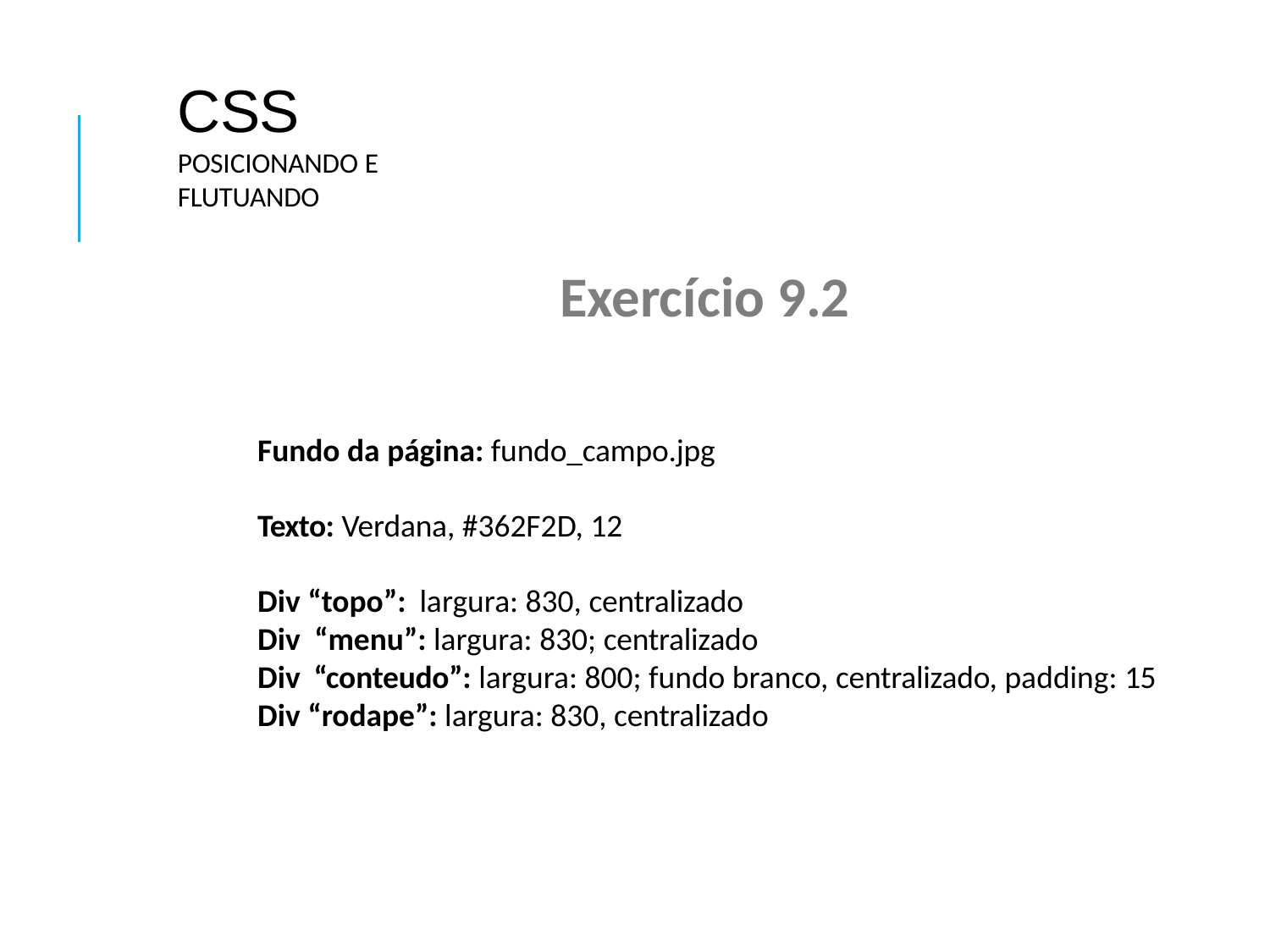

# CSS
Posicionando e flutuando
Exercício 9.2
Fundo da página: fundo_campo.jpg

Texto: Verdana, #362F2D, 12

Div “topo”: largura: 830, centralizado
Div “menu”: largura: 830; centralizado
Div “conteudo”: largura: 800; fundo branco, centralizado, padding: 15
Div “rodape”: largura: 830, centralizado